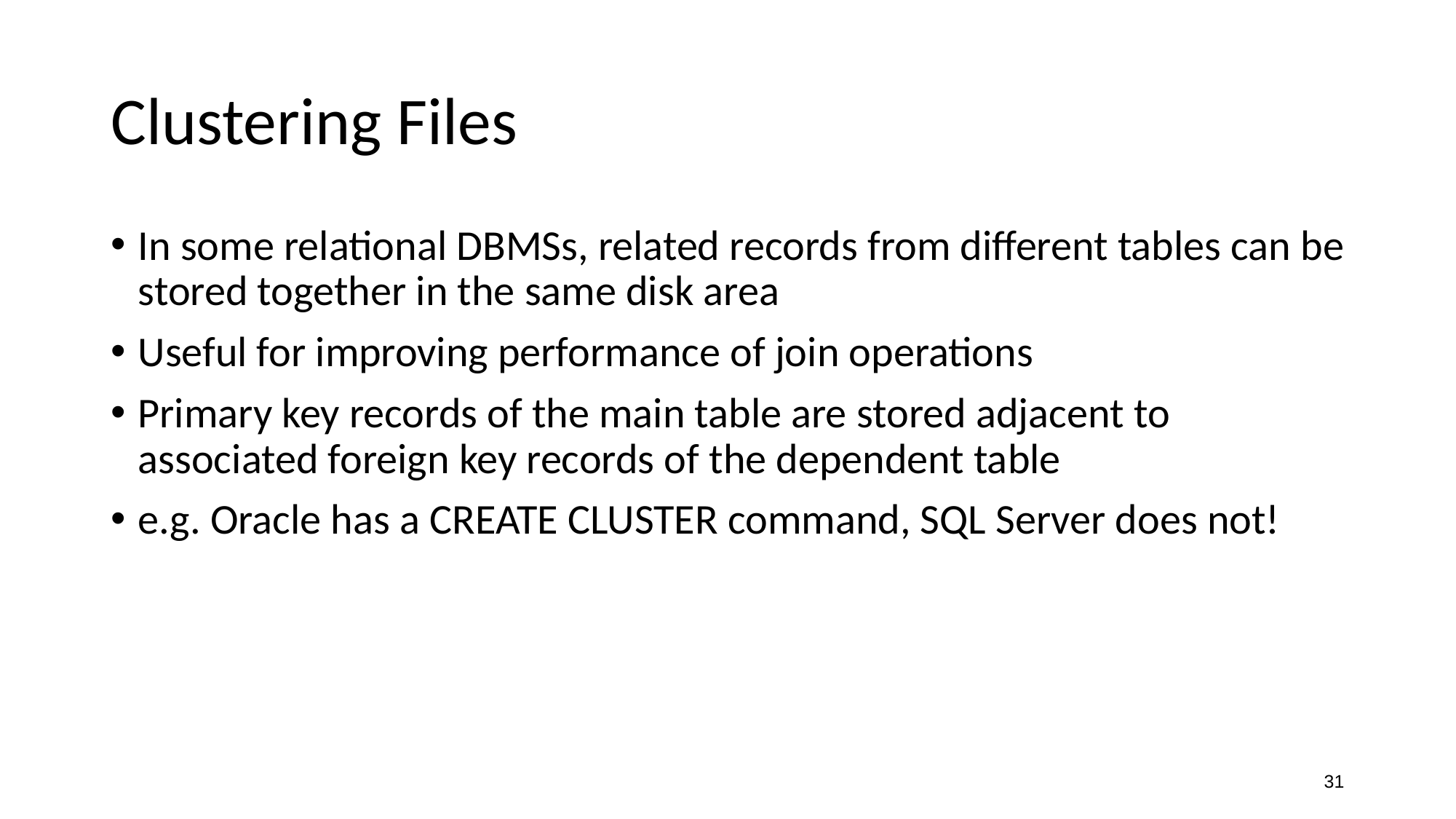

# Clustering Files
In some relational DBMSs, related records from different tables can be stored together in the same disk area
Useful for improving performance of join operations
Primary key records of the main table are stored adjacent to associated foreign key records of the dependent table
e.g. Oracle has a CREATE CLUSTER command, SQL Server does not!
31